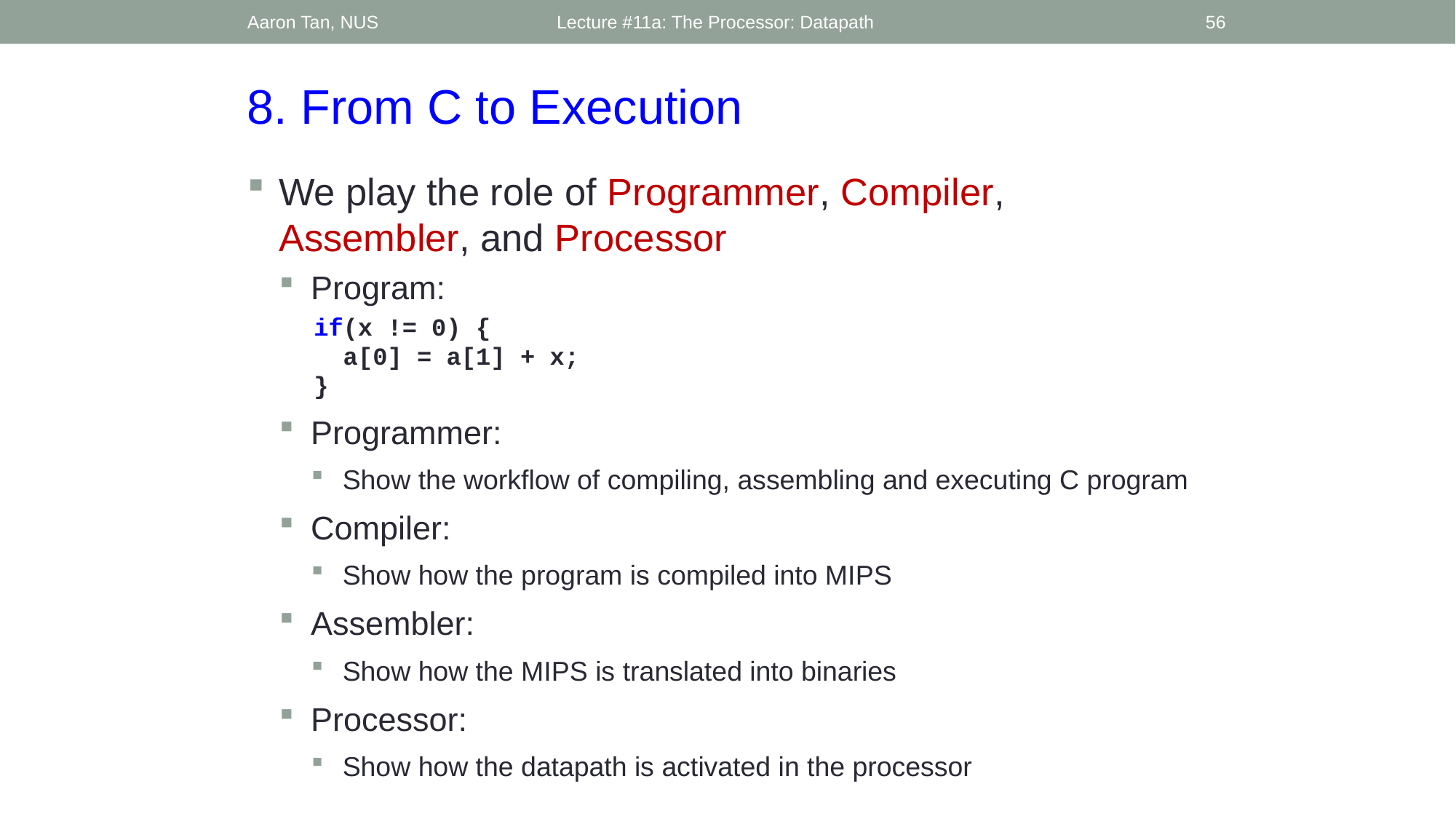

Aaron Tan, NUS
Lecture #11a: The Processor: Datapath
56
8. From C to Execution
We play the role of Programmer, Compiler, Assembler, and Processor
Program:
if(x != 0) {
  a[0] = a[1] + x;
}
Programmer:
Show the workflow of compiling, assembling and executing C program
Compiler:
Show how the program is compiled into MIPS
Assembler:
Show how the MIPS is translated into binaries
Processor:
Show how the datapath is activated in the processor